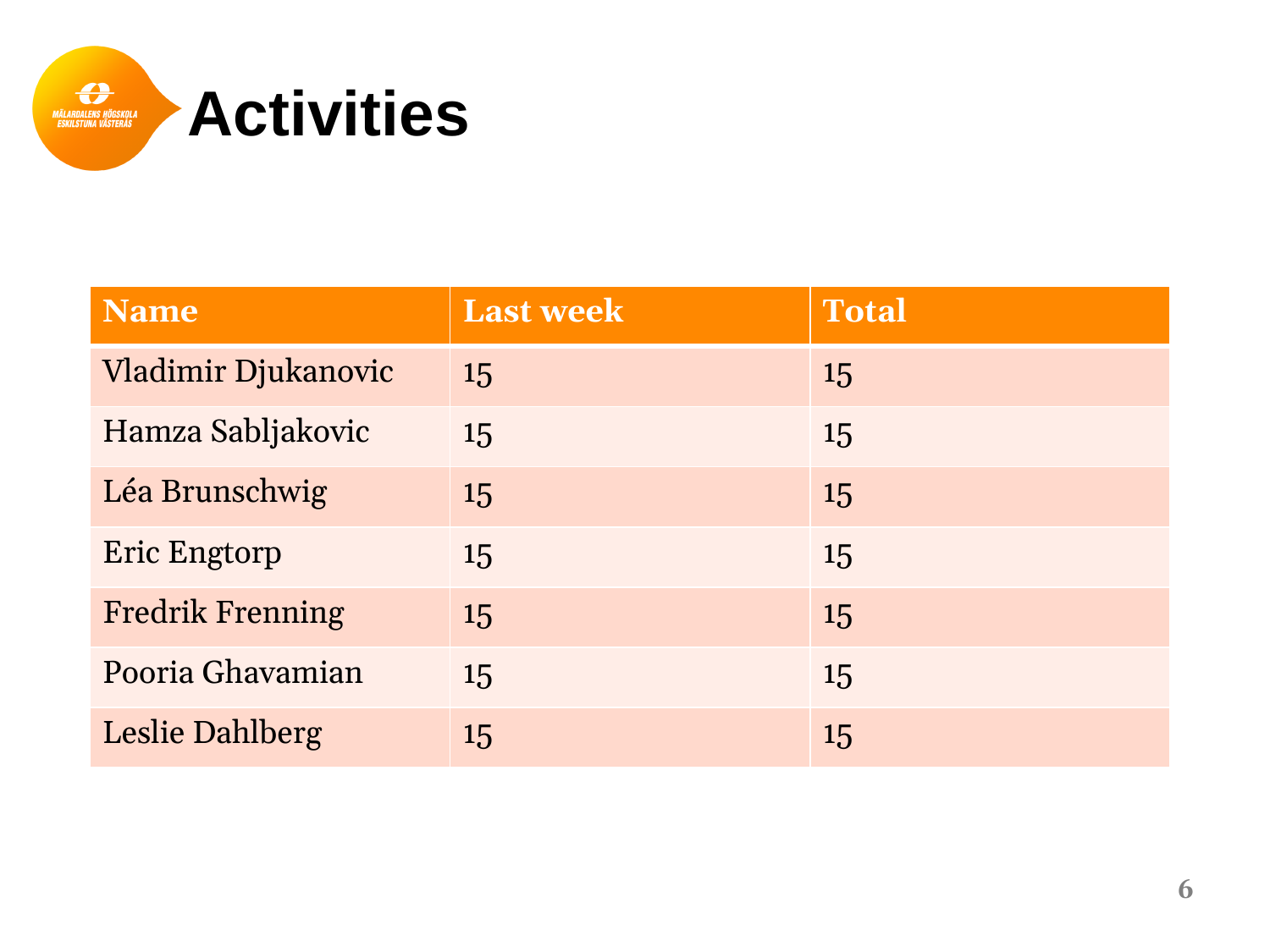

# Activities
| Name | Last week | Total |
| --- | --- | --- |
| Vladimir Djukanovic | 15 | 15 |
| Hamza Sabljakovic | 15 | 15 |
| Léa Brunschwig | 15 | 15 |
| Eric Engtorp | 15 | 15 |
| Fredrik Frenning | 15 | 15 |
| Pooria Ghavamian | 15 | 15 |
| Leslie Dahlberg | 15 | 15 |
6